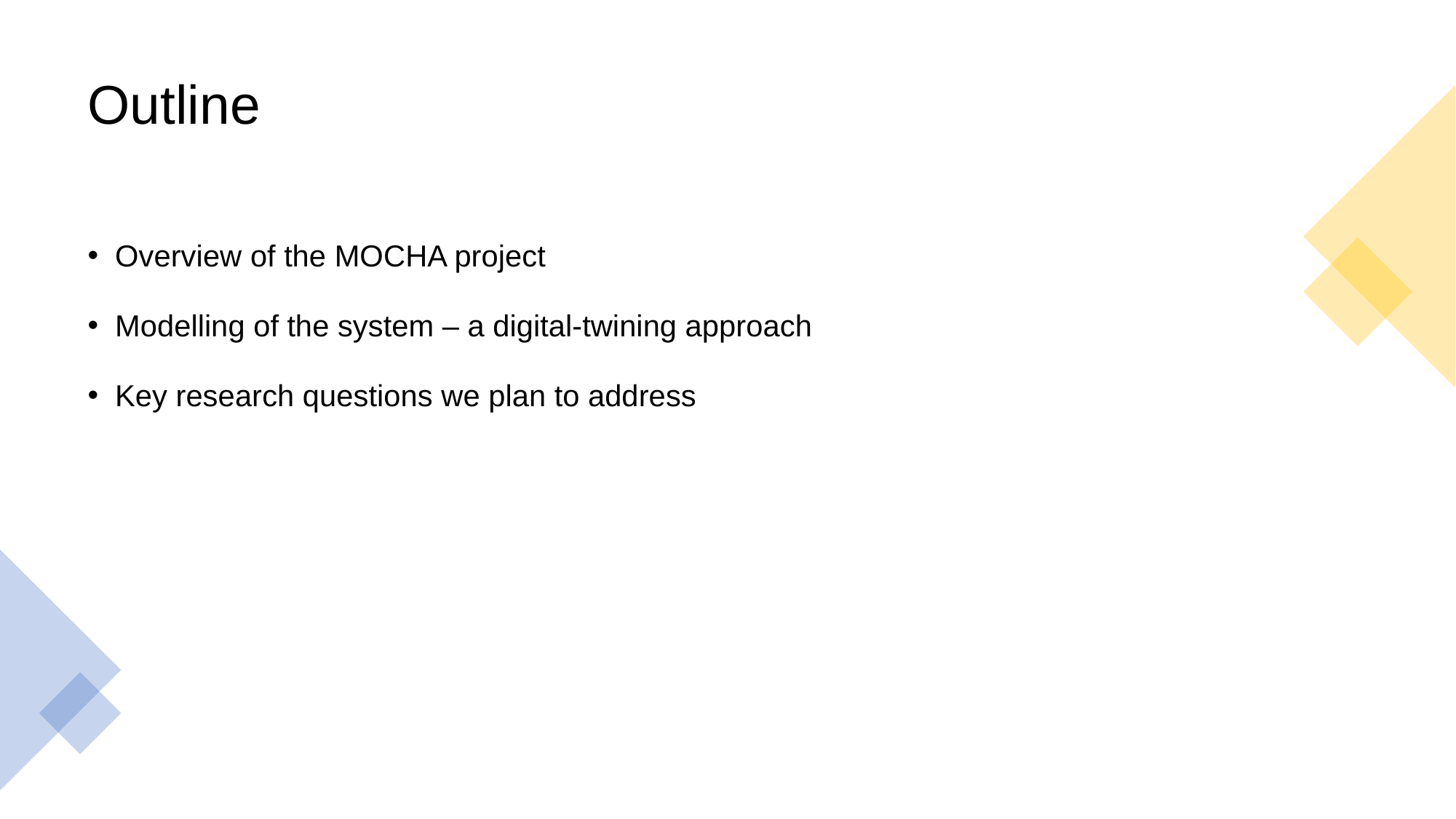

# Outline

Overview of the MOCHA project
Modelling of the system – a digital-twining approach
Key research questions we plan to address